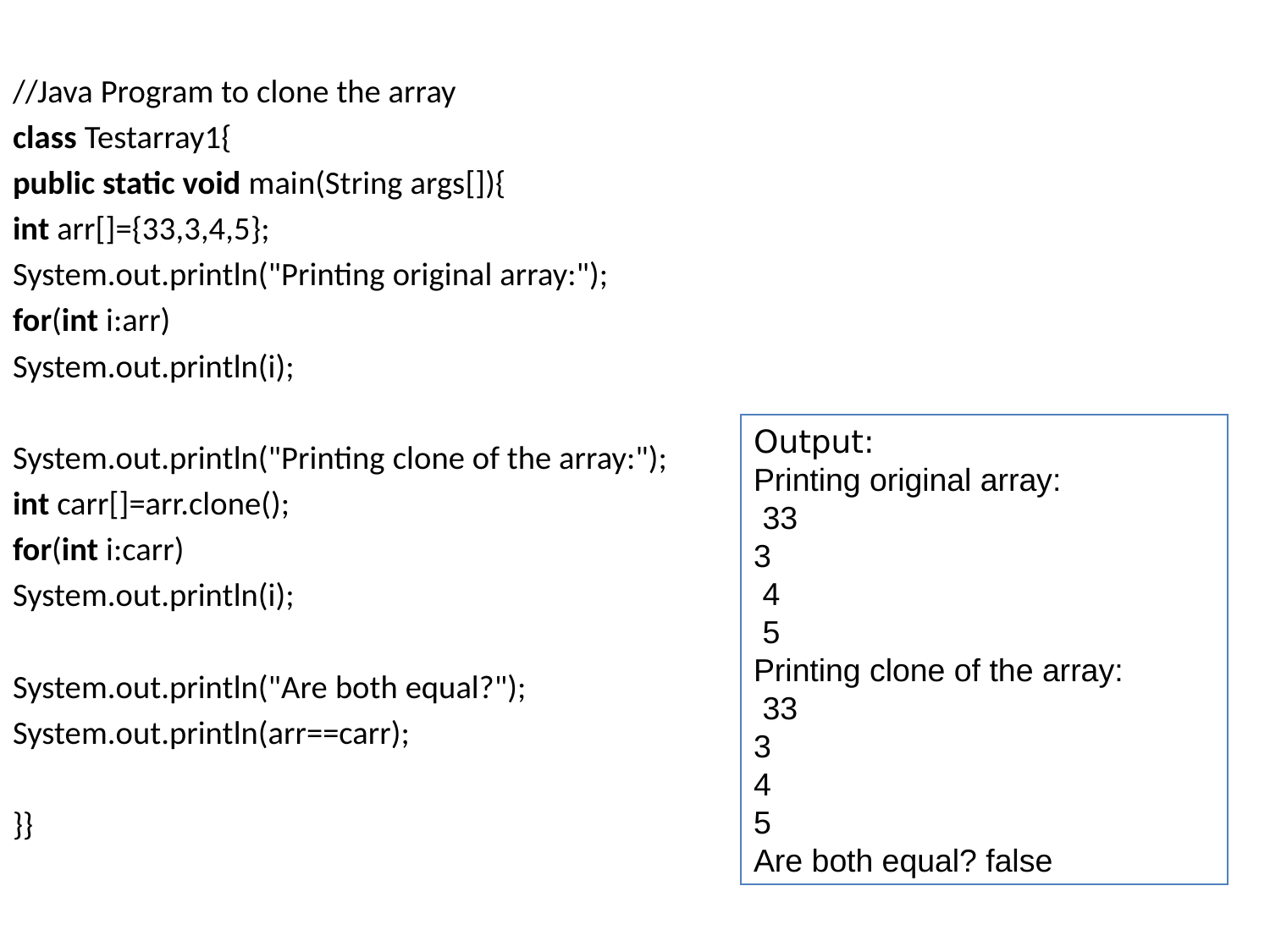

//Java Program to clone the array
class Testarray1{
public static void main(String args[]){
int arr[]={33,3,4,5};
System.out.println("Printing original array:");
for(int i:arr)
System.out.println(i);

System.out.println("Printing clone of the array:");
int carr[]=arr.clone();
for(int i:carr)
System.out.println(i);

System.out.println("Are both equal?");
System.out.println(arr==carr);

}}

Output:
Printing original array:
 33
3
 4
 5
Printing clone of the array:
 33
3
4
5
Are both equal? false